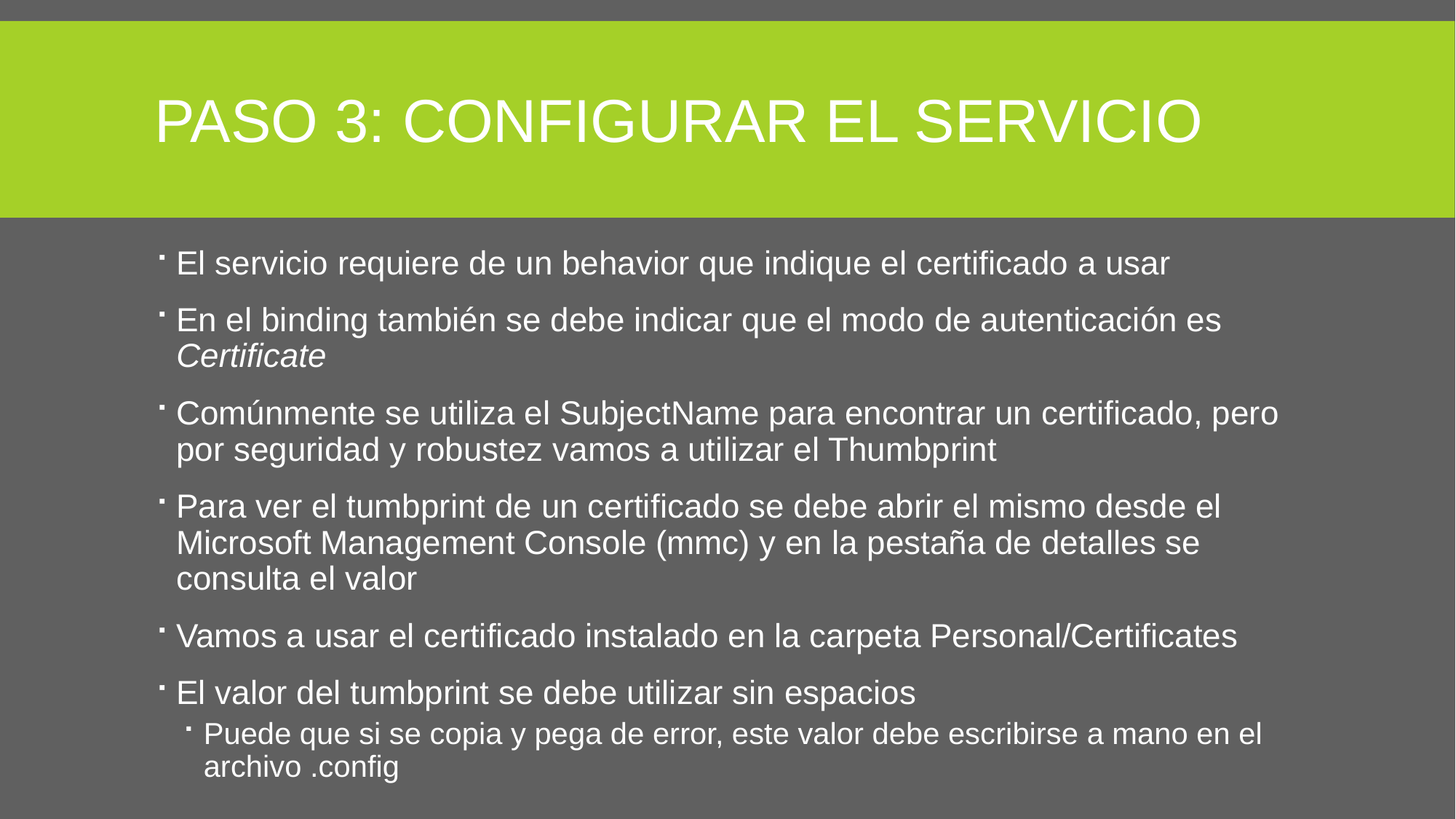

# Paso 3: Configurar el servicio
El servicio requiere de un behavior que indique el certificado a usar
En el binding también se debe indicar que el modo de autenticación es Certificate
Comúnmente se utiliza el SubjectName para encontrar un certificado, pero por seguridad y robustez vamos a utilizar el Thumbprint
Para ver el tumbprint de un certificado se debe abrir el mismo desde el Microsoft Management Console (mmc) y en la pestaña de detalles se consulta el valor
Vamos a usar el certificado instalado en la carpeta Personal/Certificates
El valor del tumbprint se debe utilizar sin espacios
Puede que si se copia y pega de error, este valor debe escribirse a mano en el archivo .config